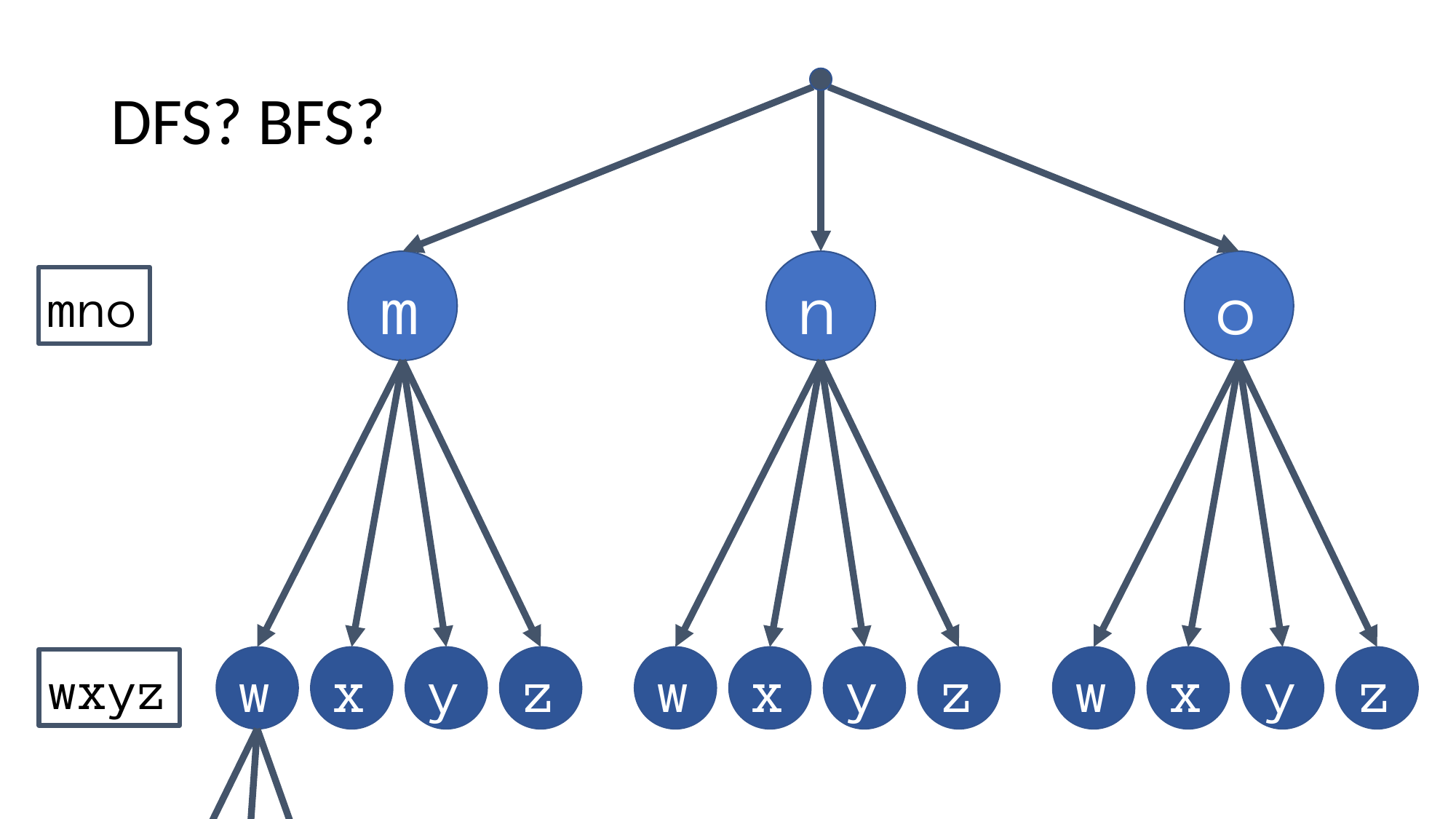

# DFS? BFS?

m
w
x
y
z
n
w
x
y
z
o
w
x
y
z
mno
wxyz